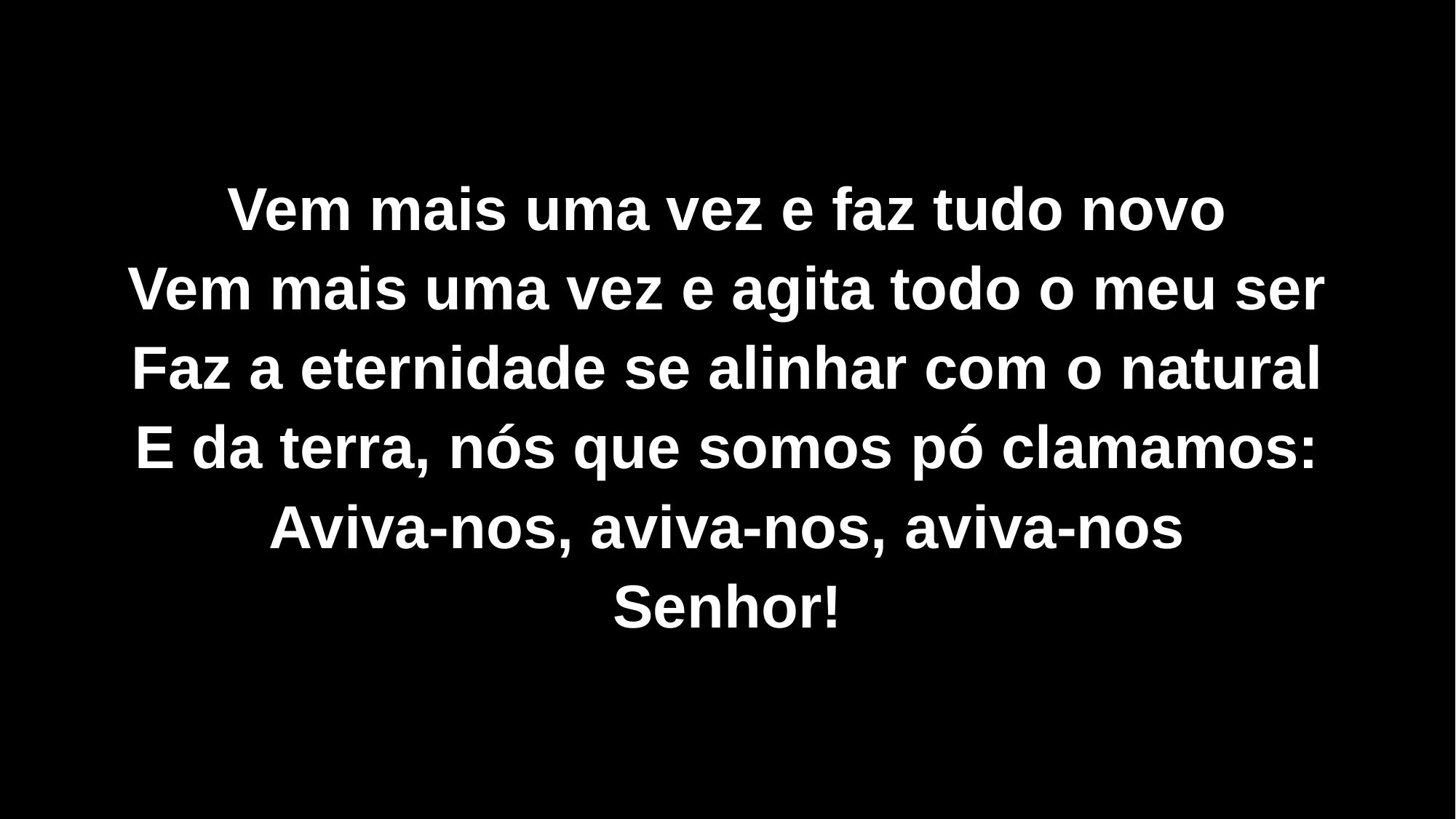

Vem mais uma vez e faz tudo novo
Vem mais uma vez e agita todo o meu ser
Faz a eternidade se alinhar com o natural
E da terra, nós que somos pó clamamos:
Aviva-nos, aviva-nos, aviva-nos
Senhor!